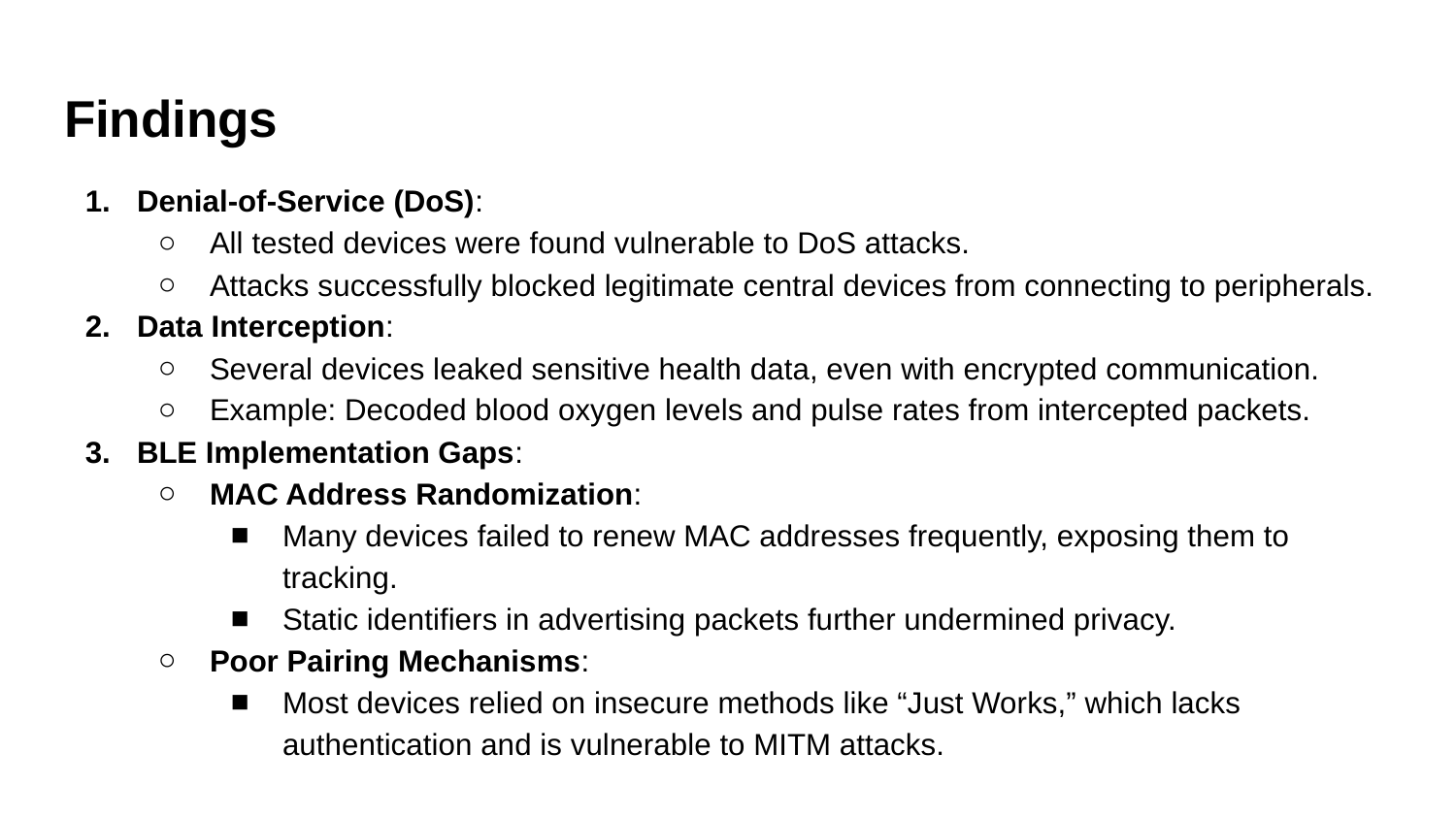

# Findings
Denial-of-Service (DoS):
All tested devices were found vulnerable to DoS attacks.
Attacks successfully blocked legitimate central devices from connecting to peripherals.
Data Interception:
Several devices leaked sensitive health data, even with encrypted communication.
Example: Decoded blood oxygen levels and pulse rates from intercepted packets.
BLE Implementation Gaps:
MAC Address Randomization:
Many devices failed to renew MAC addresses frequently, exposing them to tracking.
Static identifiers in advertising packets further undermined privacy.
Poor Pairing Mechanisms:
Most devices relied on insecure methods like “Just Works,” which lacks authentication and is vulnerable to MITM attacks.